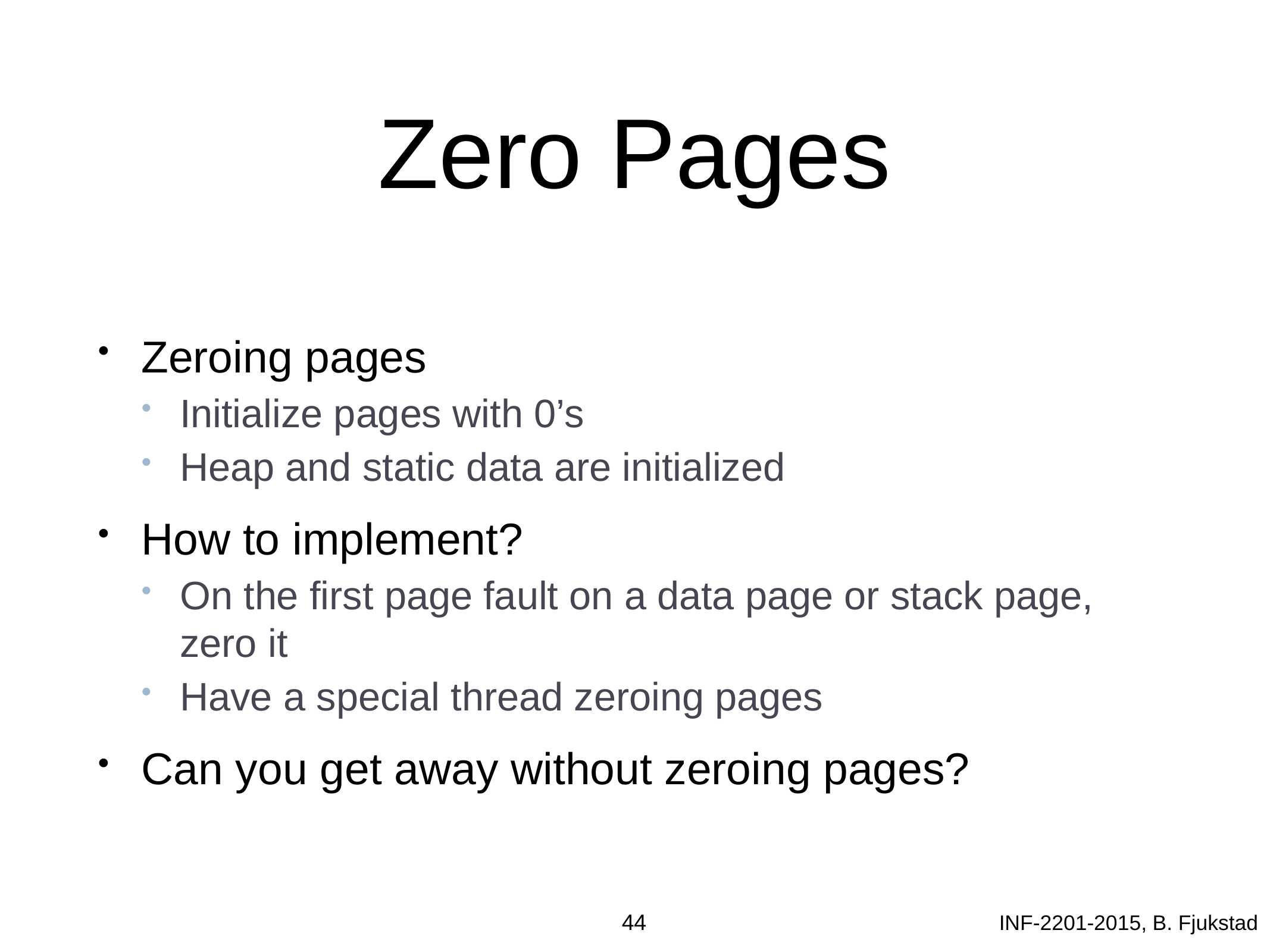

# Zero Pages
Zeroing pages
Initialize pages with 0’s
Heap and static data are initialized
How to implement?
On the first page fault on a data page or stack page, zero it
Have a special thread zeroing pages
Can you get away without zeroing pages?
44